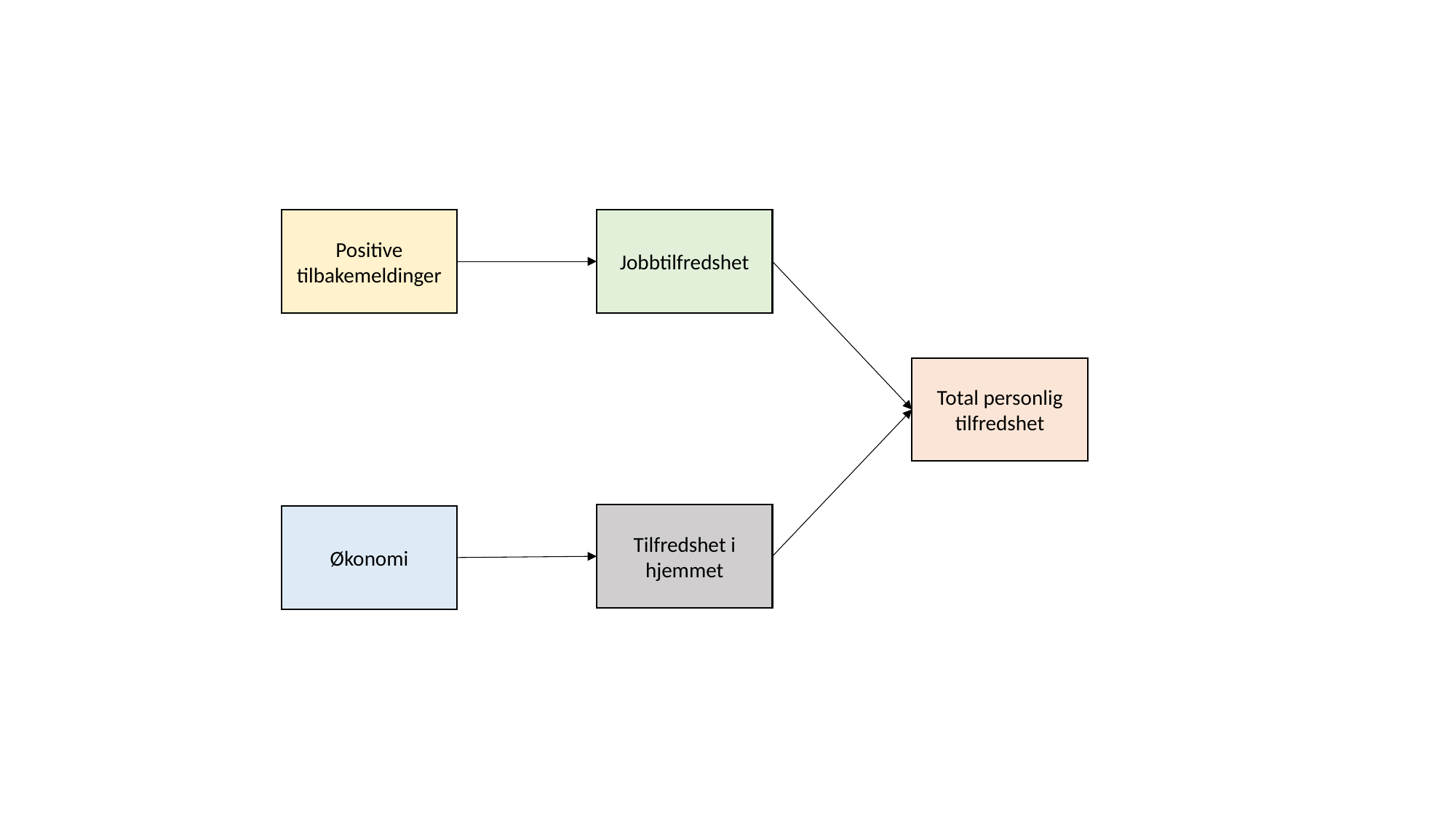

Jobbtilfredshet
Positive tilbakemeldinger
Total personlig tilfredshet
Tilfredshet i hjemmet
Økonomi